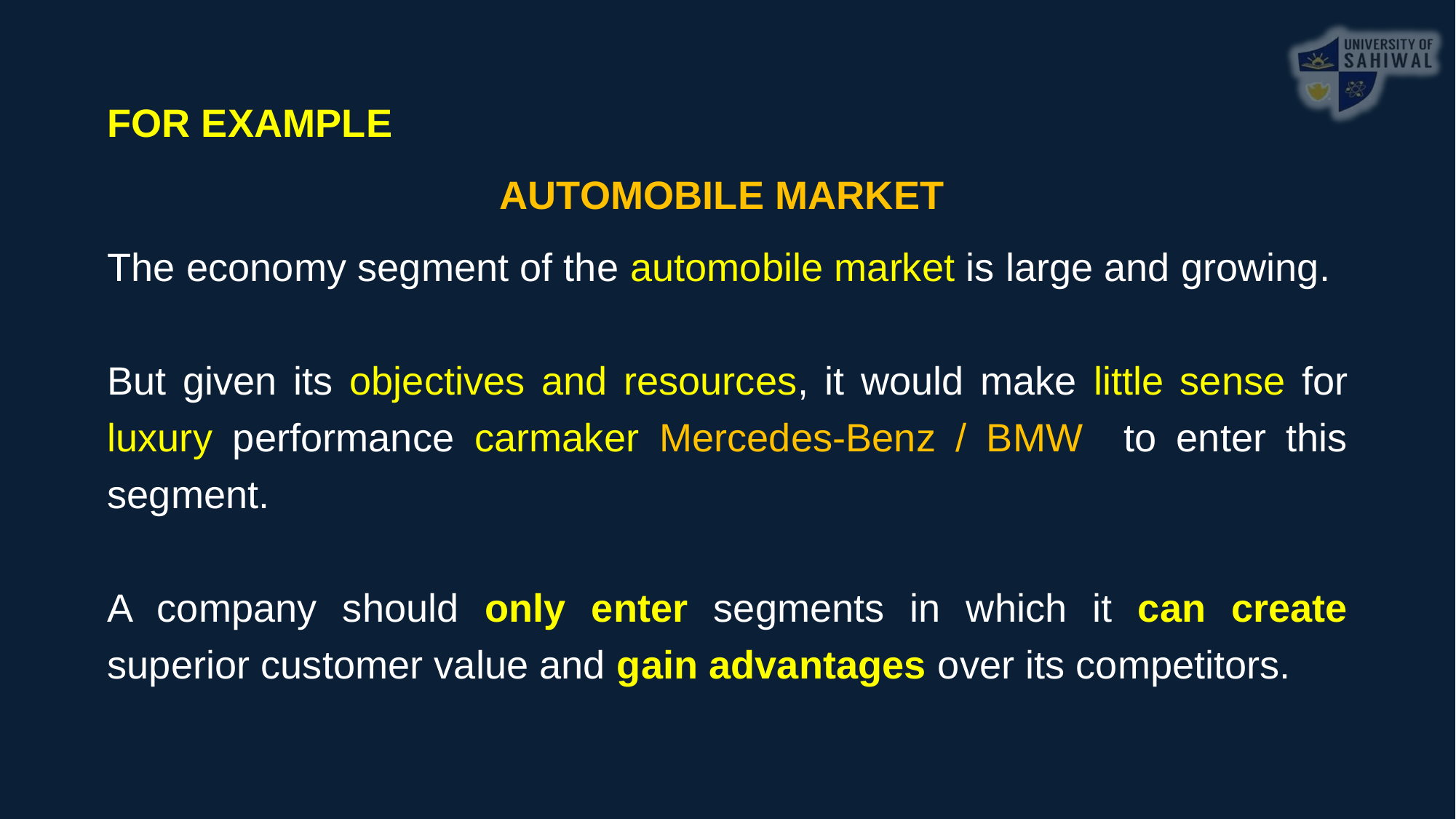

FOR EXAMPLE
AUTOMOBILE MARKET
The economy segment of the automobile market is large and growing.

But given its objectives and resources, it would make little sense for luxury performance carmaker Mercedes-Benz / BMW  to enter this segment.

A company should only enter segments in which it can create superior customer value and gain advantages over its competitors.